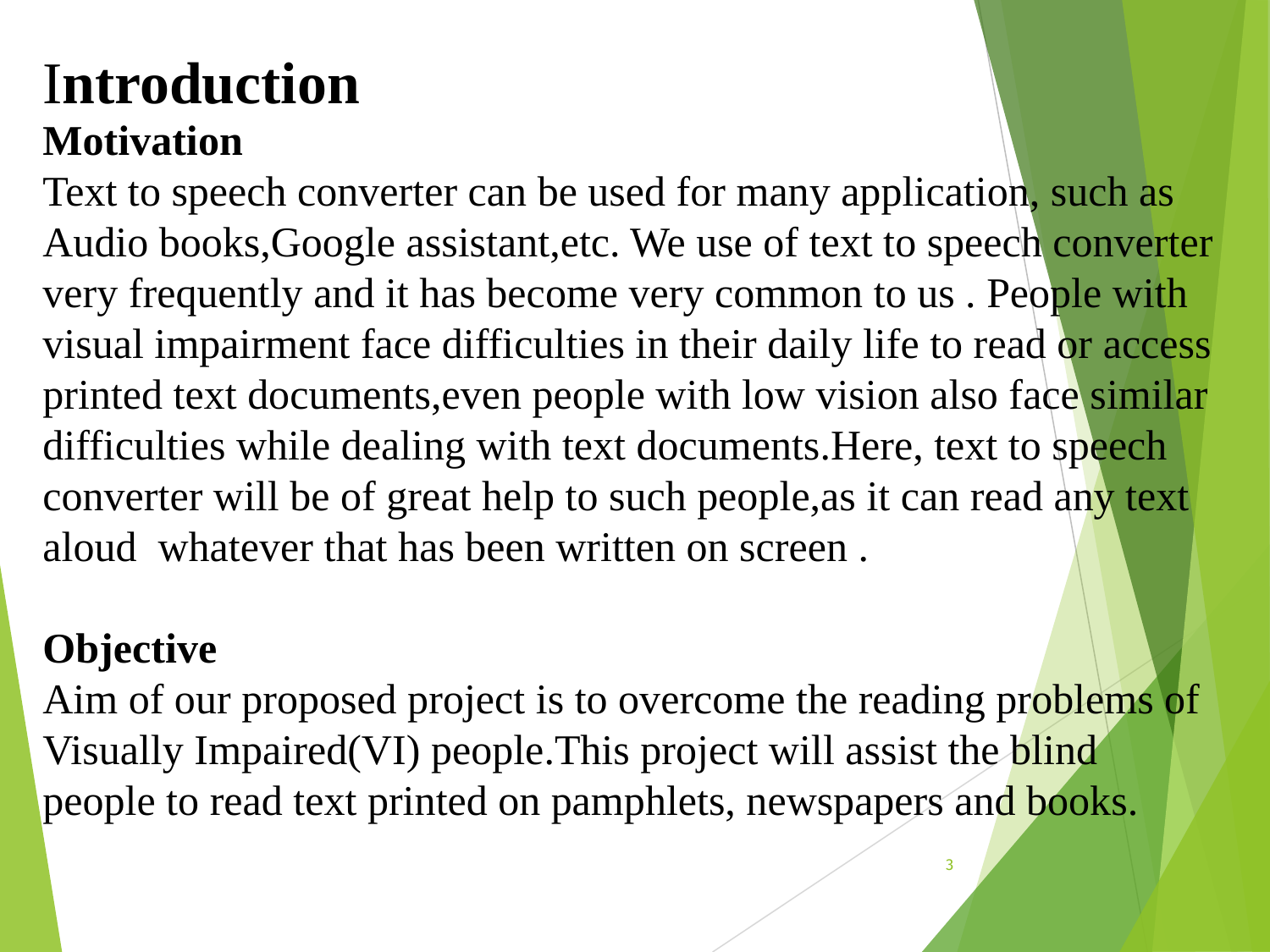

# Introduction
Motivation
Text to speech converter can be used for many application, such as  Audio books,Google assistant,etc. We use of text to speech converter very frequently and it has become very common to us . People with visual impairment face difficulties in their daily life to read or access printed text documents,even people with low vision also face similar difficulties while dealing with text documents.Here, text to speech converter will be of great help to such people,as it can read any text aloud  whatever that has been written on screen .

Objective
Aim of our proposed project is to overcome the reading problems of Visually Impaired(VI) people.This project will assist the blind people to read text printed on pamphlets, newspapers and books.

3